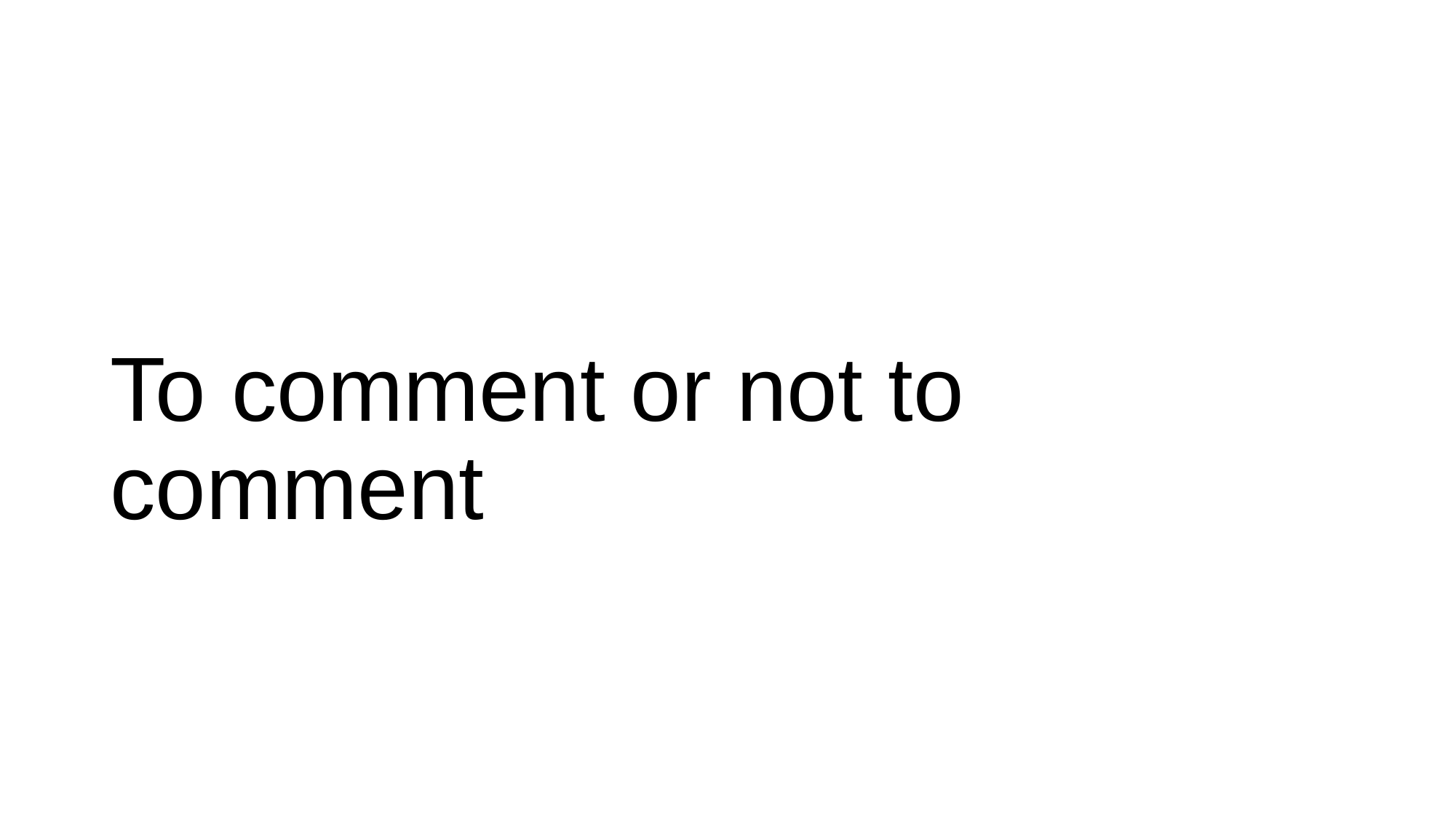

# To comment or not to comment